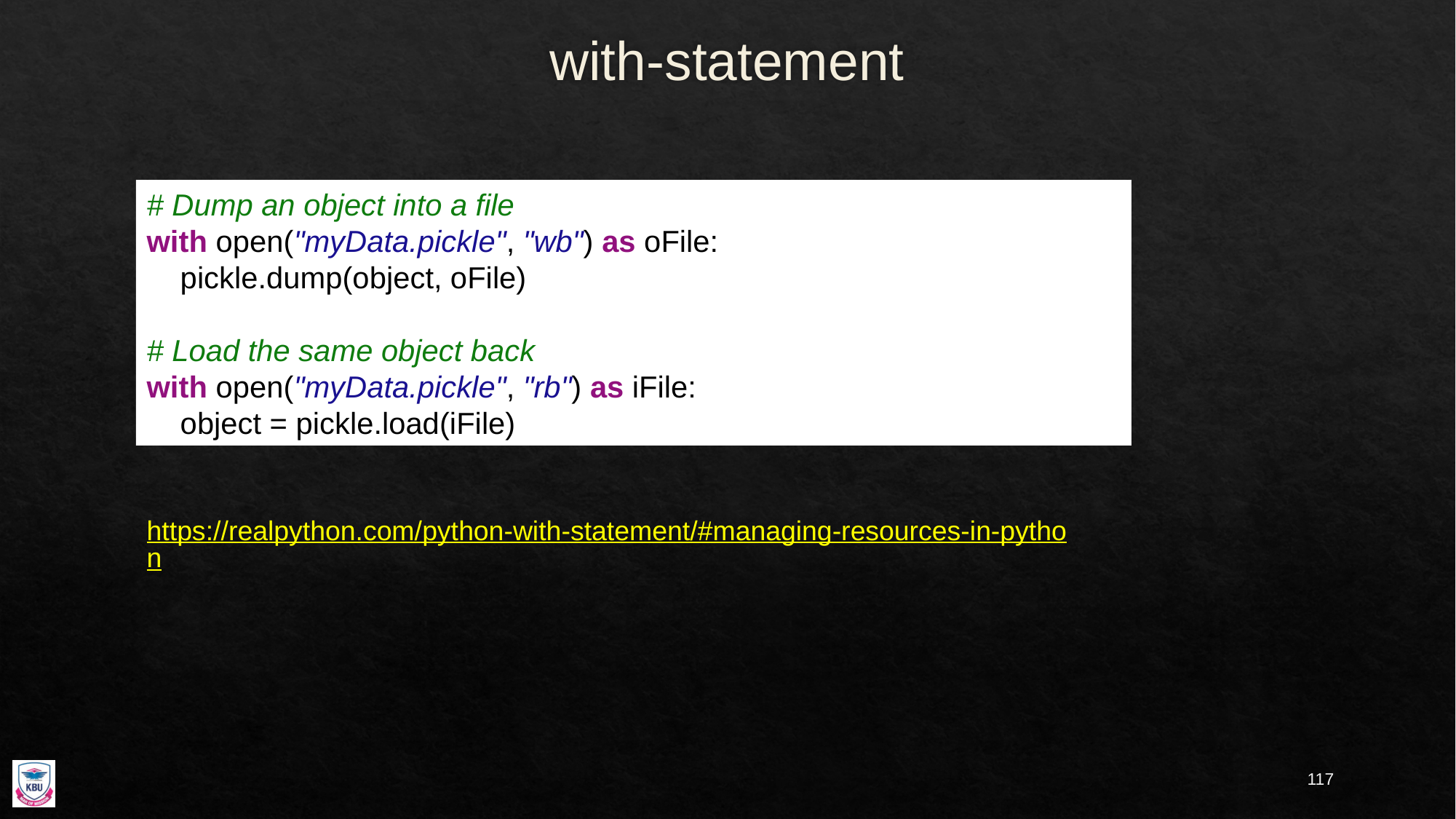

# with-statement
# Dump an object into a file
with open("myData.pickle", "wb") as oFile:
    pickle.dump(object, oFile)

# Load the same object back
with open("myData.pickle", "rb") as iFile:
    object = pickle.load(iFile)
https://realpython.com/python-with-statement/#managing-resources-in-python
117